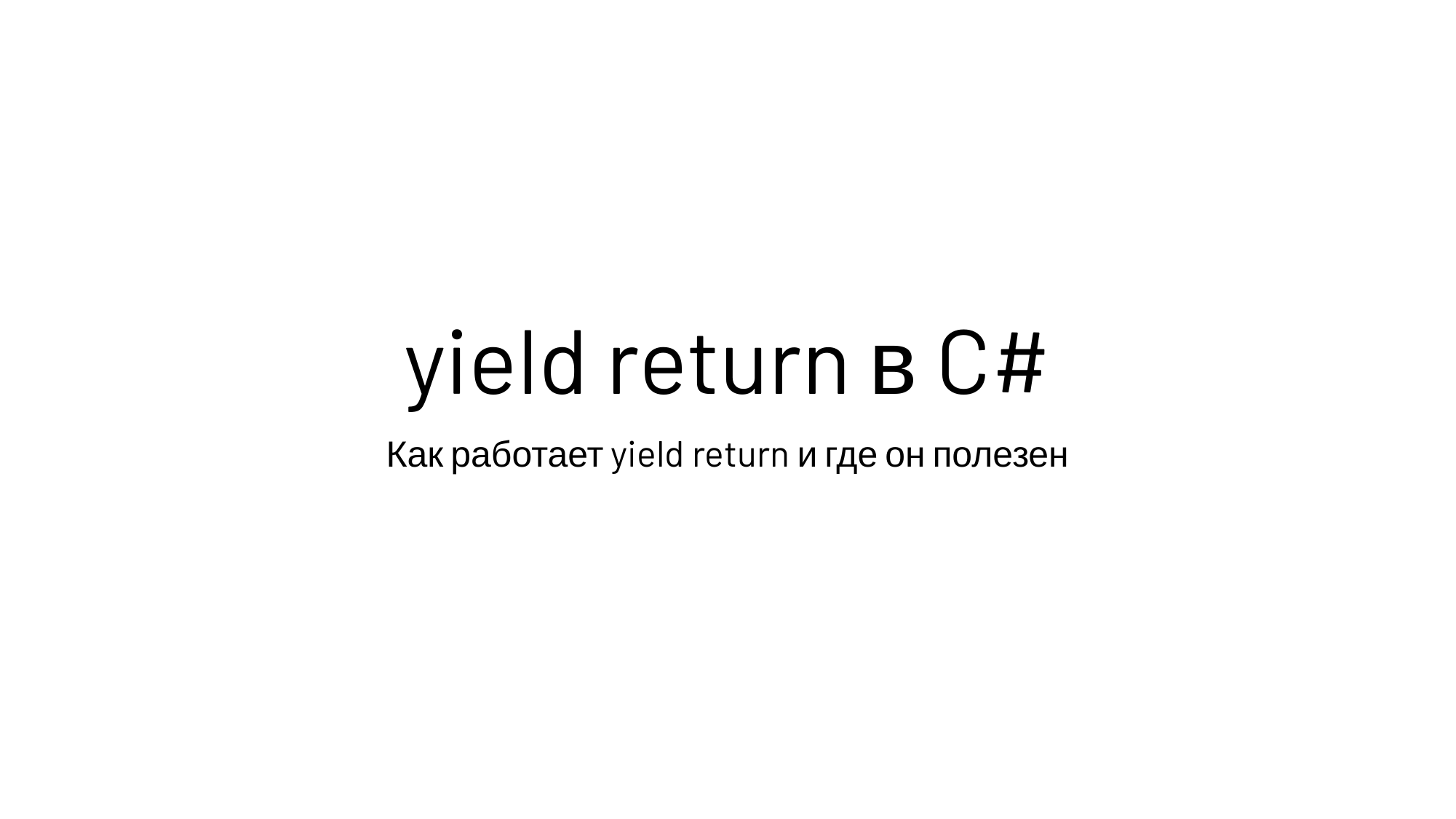

# yield return в C#
Как работает yield return и где он полезен